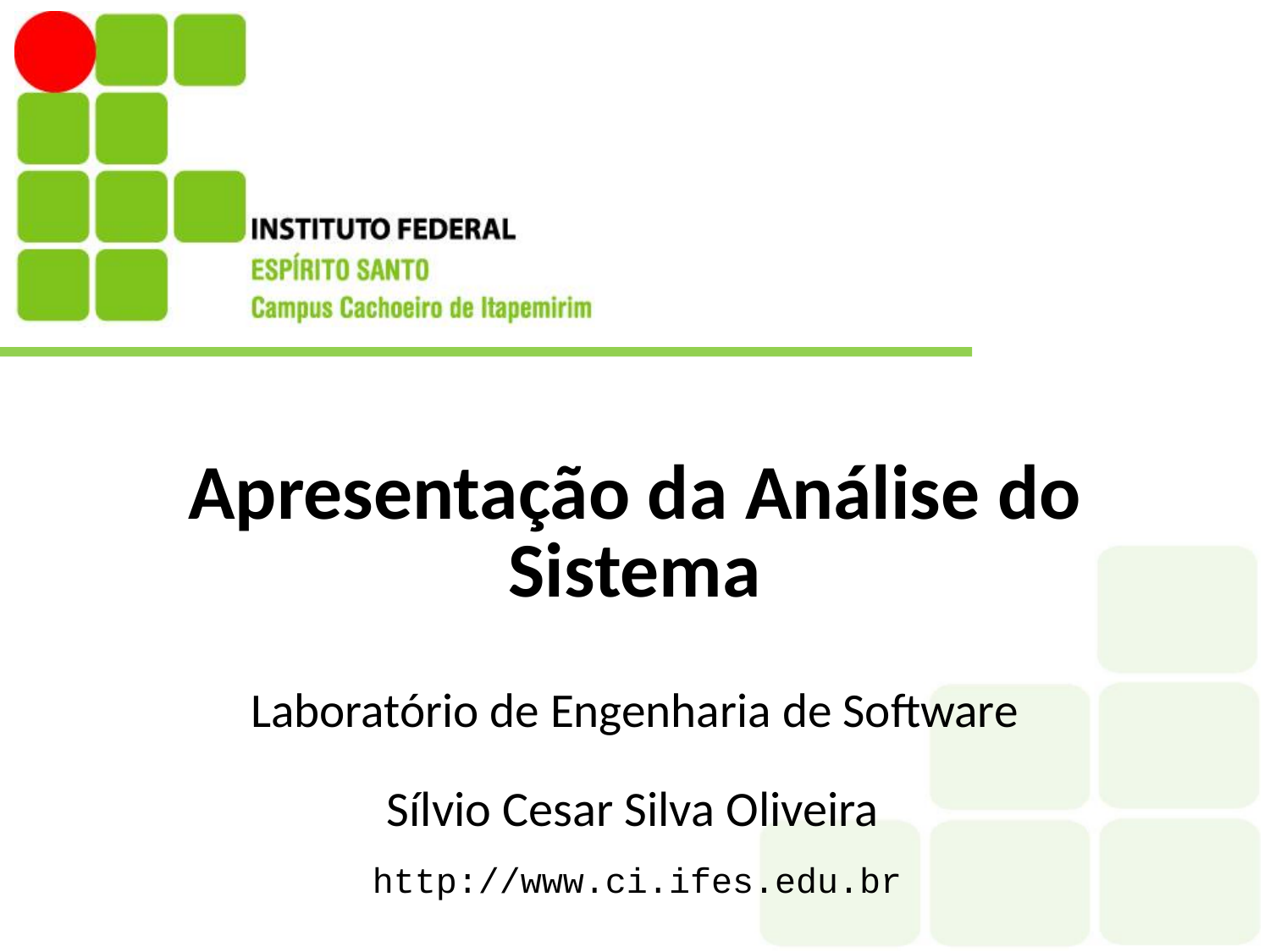

# Apresentação da Análise do Sistema
Laboratório de Engenharia de Software